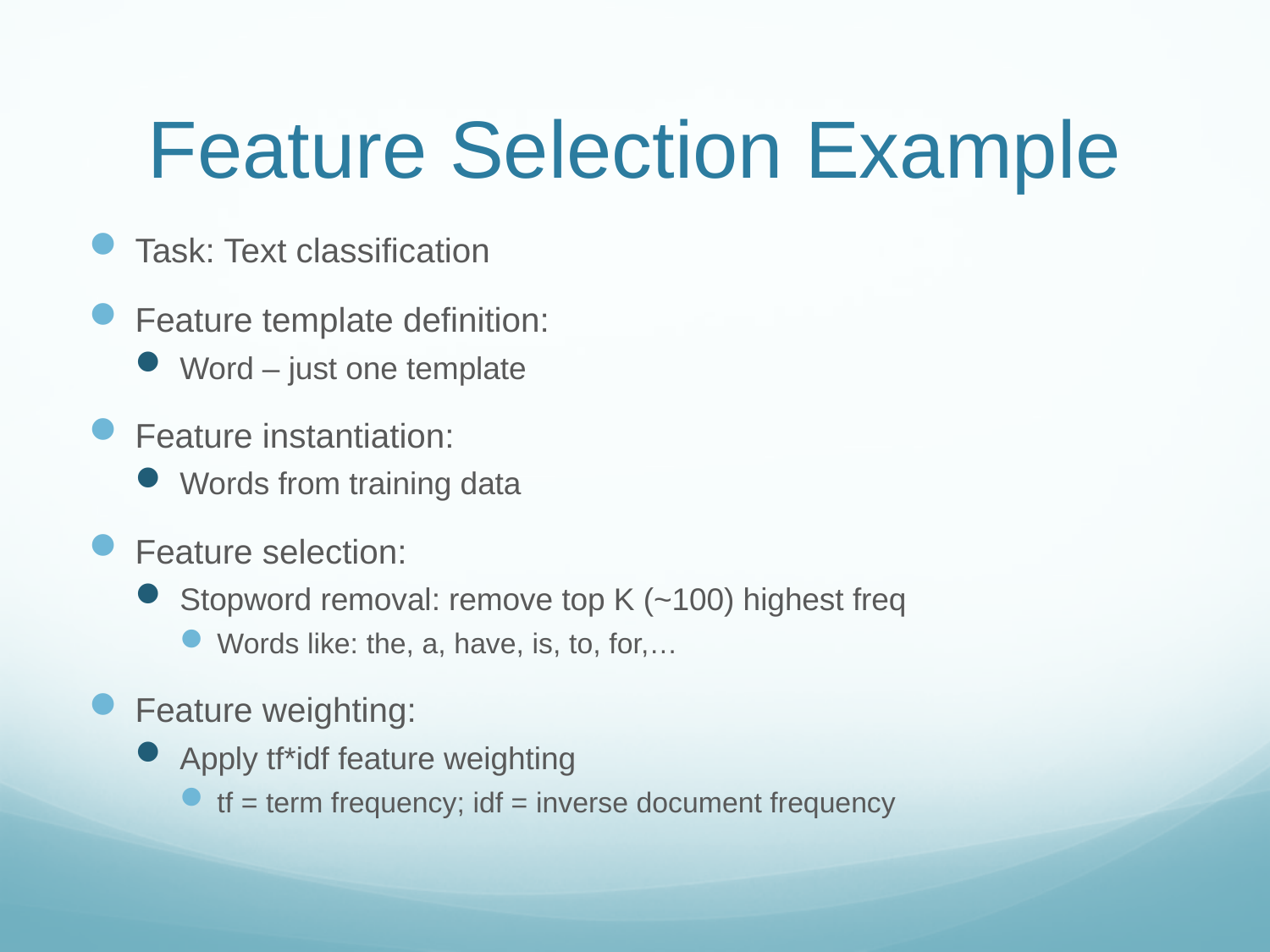

# Feature Selection Example
Task: Text classification
Feature template definition:
Word – just one template
Feature instantiation:
Words from training data
Feature selection:
Stopword removal: remove top K (~100) highest freq
Words like: the, a, have, is, to, for,…
Feature weighting:
Apply tf*idf feature weighting
tf = term frequency; idf = inverse document frequency